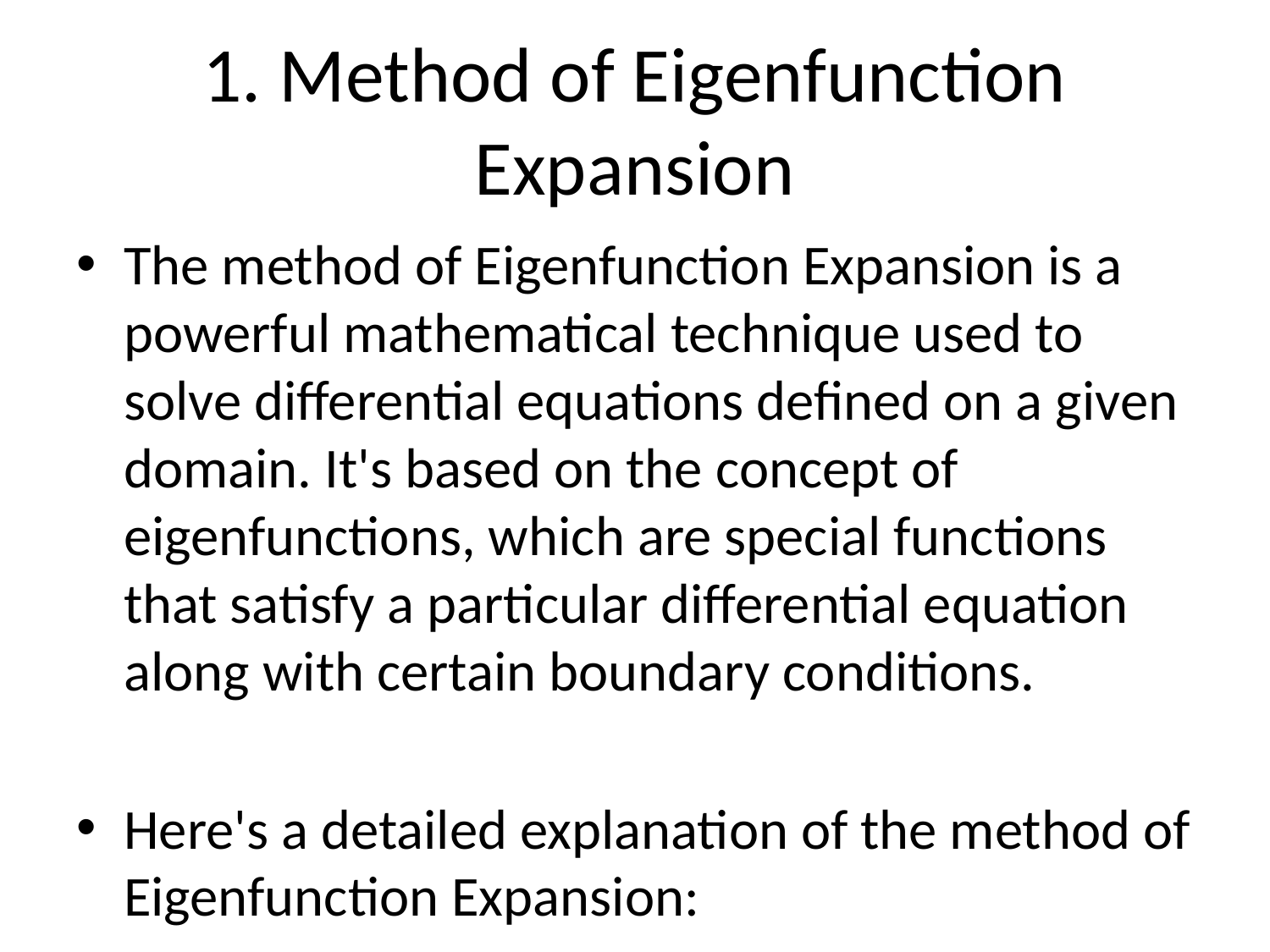

# 1. Method of Eigenfunction Expansion
The method of Eigenfunction Expansion is a powerful mathematical technique used to solve differential equations defined on a given domain. It's based on the concept of eigenfunctions, which are special functions that satisfy a particular differential equation along with certain boundary conditions.

Here's a detailed explanation of the method of Eigenfunction Expansion: